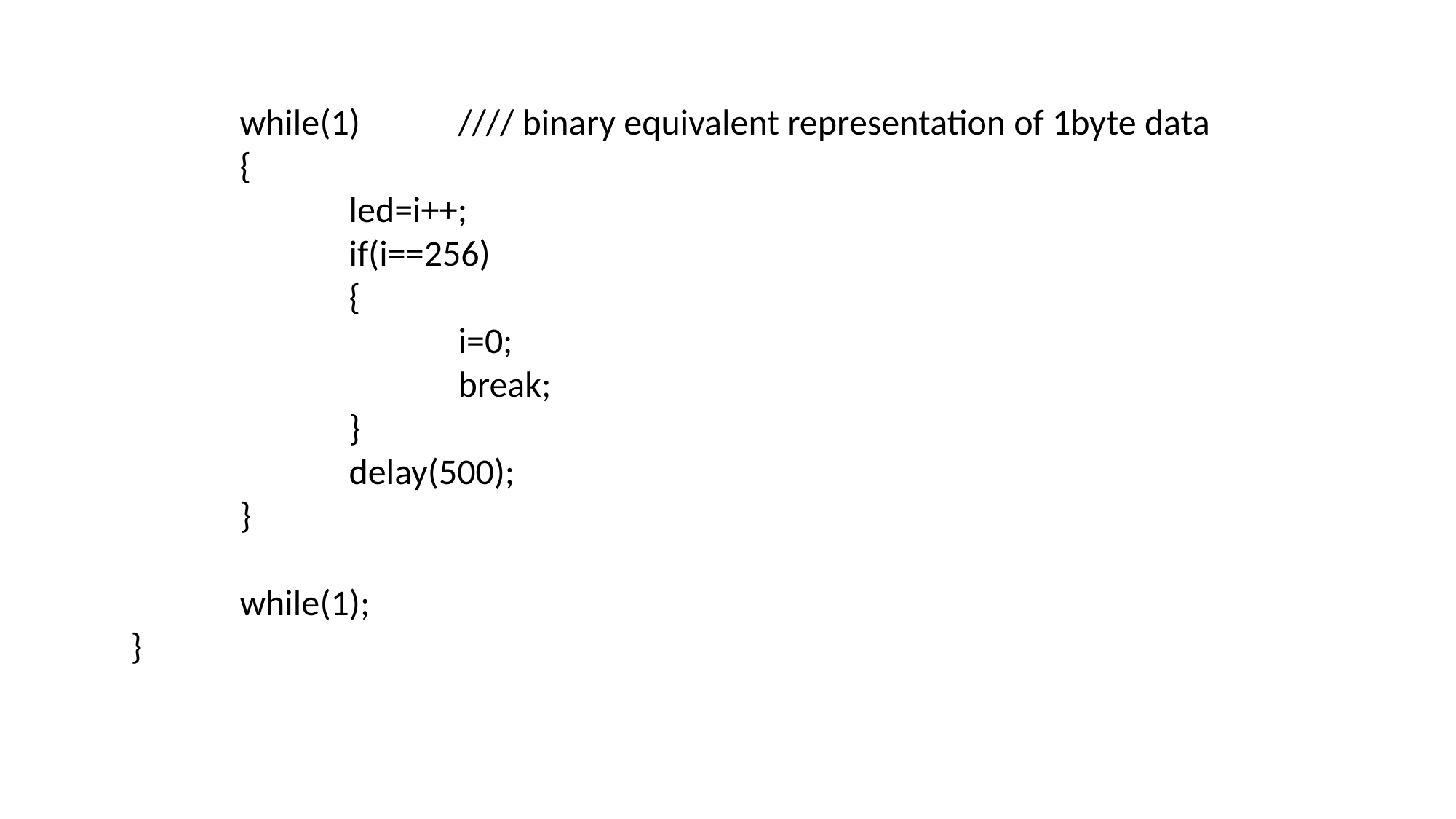

while(1)	//// binary equivalent representation of 1byte data
	{
		led=i++;
		if(i==256)
		{
			i=0;
			break;
		}
		delay(500);
	}

	while(1);
}